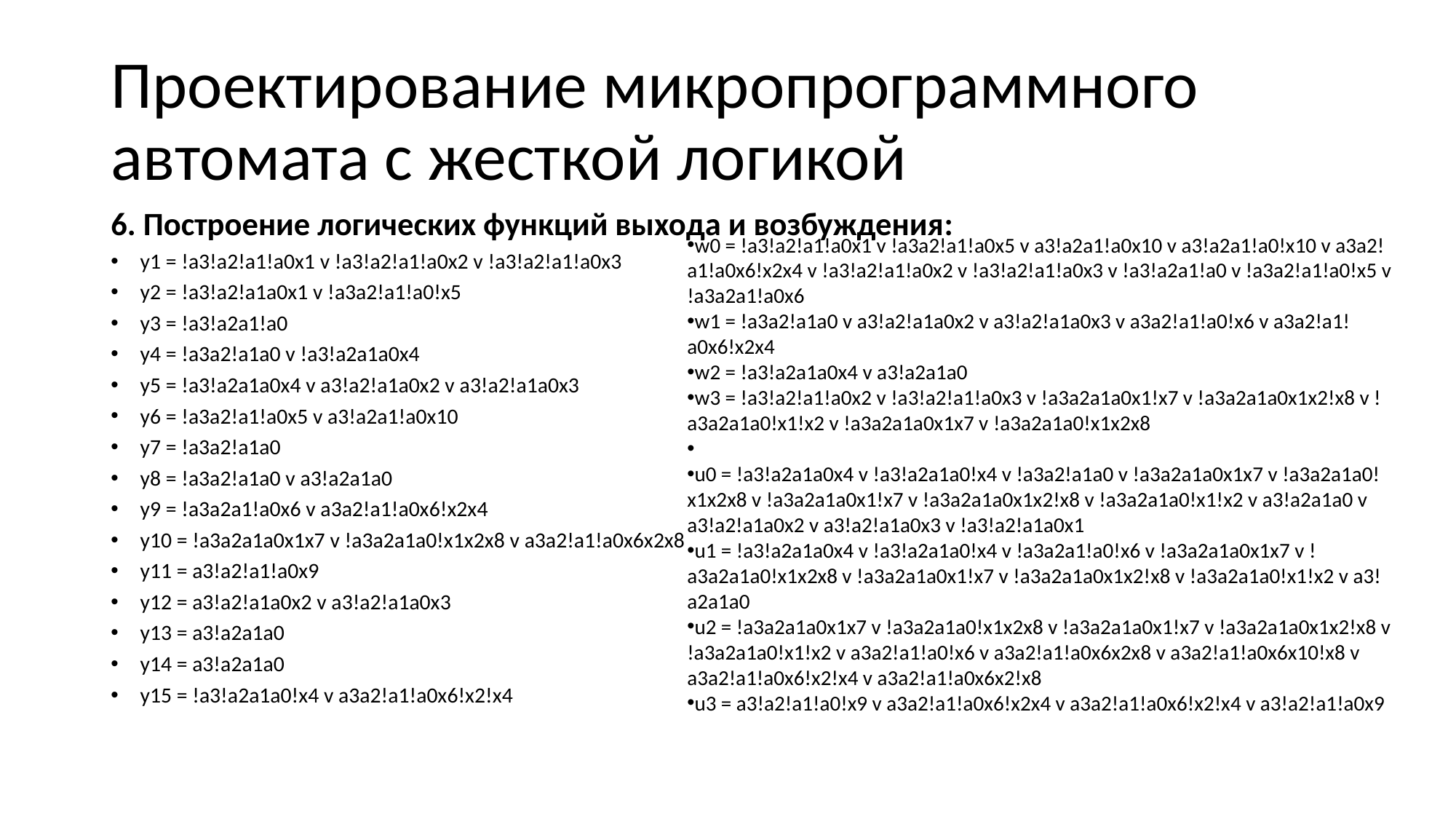

# Проектирование микропрограммного автомата с жесткой логикой
6. Построение логических функций выхода и возбуждения:
y1 = !a3!a2!a1!a0x1 v !a3!a2!a1!a0x2 v !a3!a2!a1!a0x3
y2 = !a3!a2!a1a0x1 v !a3a2!a1!a0!x5
y3 = !a3!a2a1!a0
y4 = !a3a2!a1a0 v !a3!a2a1a0x4
y5 = !a3!a2a1a0x4 v a3!a2!a1a0x2 v a3!a2!a1a0x3
y6 = !a3a2!a1!a0x5 v a3!a2a1!a0x10
y7 = !a3a2!a1a0
y8 = !a3a2!a1a0 v a3!a2a1a0
y9 = !a3a2a1!a0x6 v a3a2!a1!a0x6!x2x4
y10 = !a3a2a1a0x1x7 v !a3a2a1a0!x1x2x8 v a3a2!a1!a0x6x2x8
y11 = a3!a2!a1!a0x9
y12 = a3!a2!a1a0x2 v a3!a2!a1a0x3
y13 = a3!a2a1a0
y14 = a3!a2a1a0
y15 = !a3!a2a1a0!x4 v a3a2!a1!a0x6!x2!x4

w0 = !a3!a2!a1!a0x1 v !a3a2!a1!a0x5 v a3!a2a1!a0x10 v a3!a2a1!a0!x10 v a3a2!a1!a0x6!x2x4 v !a3!a2!a1!a0x2 v !a3!a2!a1!a0x3 v !a3!a2a1!a0 v !a3a2!a1!a0!x5 v !a3a2a1!a0x6
w1 = !a3a2!a1a0 v a3!a2!a1a0x2 v a3!a2!a1a0x3 v a3a2!a1!a0!x6 v a3a2!a1!a0x6!x2x4
w2 = !a3!a2a1a0x4 v a3!a2a1a0
w3 = !a3!a2!a1!a0x2 v !a3!a2!a1!a0x3 v !a3a2a1a0x1!x7 v !a3a2a1a0x1x2!x8 v !a3a2a1a0!x1!x2 v !a3a2a1a0x1x7 v !a3a2a1a0!x1x2x8

u0 = !a3!a2a1a0x4 v !a3!a2a1a0!x4 v !a3a2!a1a0 v !a3a2a1a0x1x7 v !a3a2a1a0!x1x2x8 v !a3a2a1a0x1!x7 v !a3a2a1a0x1x2!x8 v !a3a2a1a0!x1!x2 v a3!a2a1a0 v a3!a2!a1a0x2 v a3!a2!a1a0x3 v !a3!a2!a1a0x1
u1 = !a3!a2a1a0x4 v !a3!a2a1a0!x4 v !a3a2a1!a0!x6 v !a3a2a1a0x1x7 v !a3a2a1a0!x1x2x8 v !a3a2a1a0x1!x7 v !a3a2a1a0x1x2!x8 v !a3a2a1a0!x1!x2 v a3!a2a1a0
u2 = !a3a2a1a0x1x7 v !a3a2a1a0!x1x2x8 v !a3a2a1a0x1!x7 v !a3a2a1a0x1x2!x8 v !a3a2a1a0!x1!x2 v a3a2!a1!a0!x6 v a3a2!a1!a0x6x2x8 v a3a2!a1!a0x6x10!x8 v a3a2!a1!a0x6!x2!x4 v a3a2!a1!a0x6x2!x8
u3 = a3!a2!a1!a0!x9 v a3a2!a1!a0x6!x2x4 v a3a2!a1!a0x6!x2!x4 v a3!a2!a1!a0x9